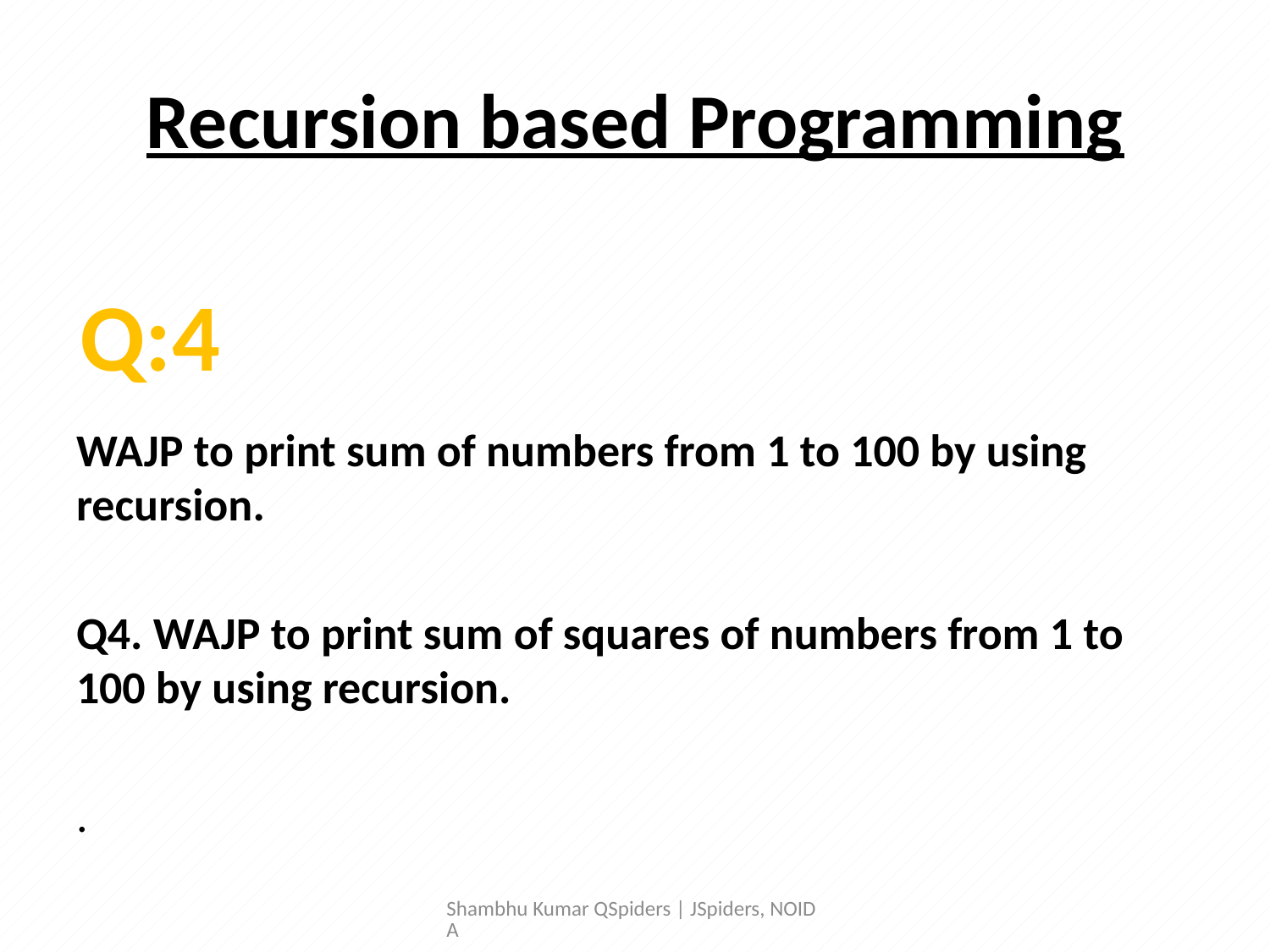

# Recursion based Programming

WAJP to print sum of numbers from 1 to 100 by using recursion.

Q4. WAJP to print sum of squares of numbers from 1 to 100 by using recursion.

.

Q:4
Shambhu Kumar QSpiders | JSpiders, NOIDA